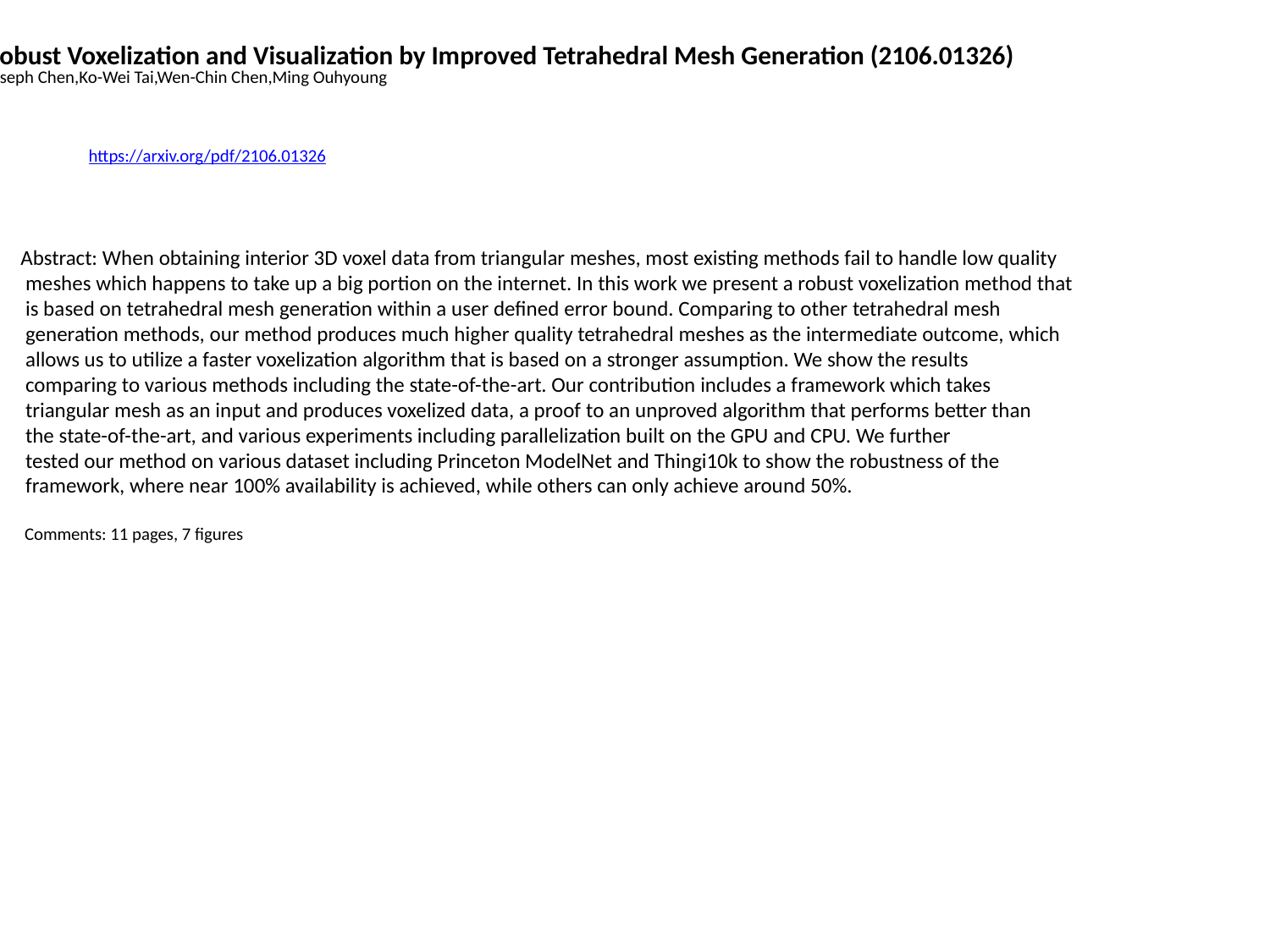

Robust Voxelization and Visualization by Improved Tetrahedral Mesh Generation (2106.01326)
Joseph Chen,Ko-Wei Tai,Wen-Chin Chen,Ming Ouhyoung

https://arxiv.org/pdf/2106.01326

Abstract: When obtaining interior 3D voxel data from triangular meshes, most existing methods fail to handle low quality
 meshes which happens to take up a big portion on the internet. In this work we present a robust voxelization method that
 is based on tetrahedral mesh generation within a user defined error bound. Comparing to other tetrahedral mesh
 generation methods, our method produces much higher quality tetrahedral meshes as the intermediate outcome, which
 allows us to utilize a faster voxelization algorithm that is based on a stronger assumption. We show the results
 comparing to various methods including the state-of-the-art. Our contribution includes a framework which takes
 triangular mesh as an input and produces voxelized data, a proof to an unproved algorithm that performs better than
 the state-of-the-art, and various experiments including parallelization built on the GPU and CPU. We further
 tested our method on various dataset including Princeton ModelNet and Thingi10k to show the robustness of the
 framework, where near 100% availability is achieved, while others can only achieve around 50%.
 Comments: 11 pages, 7 figures